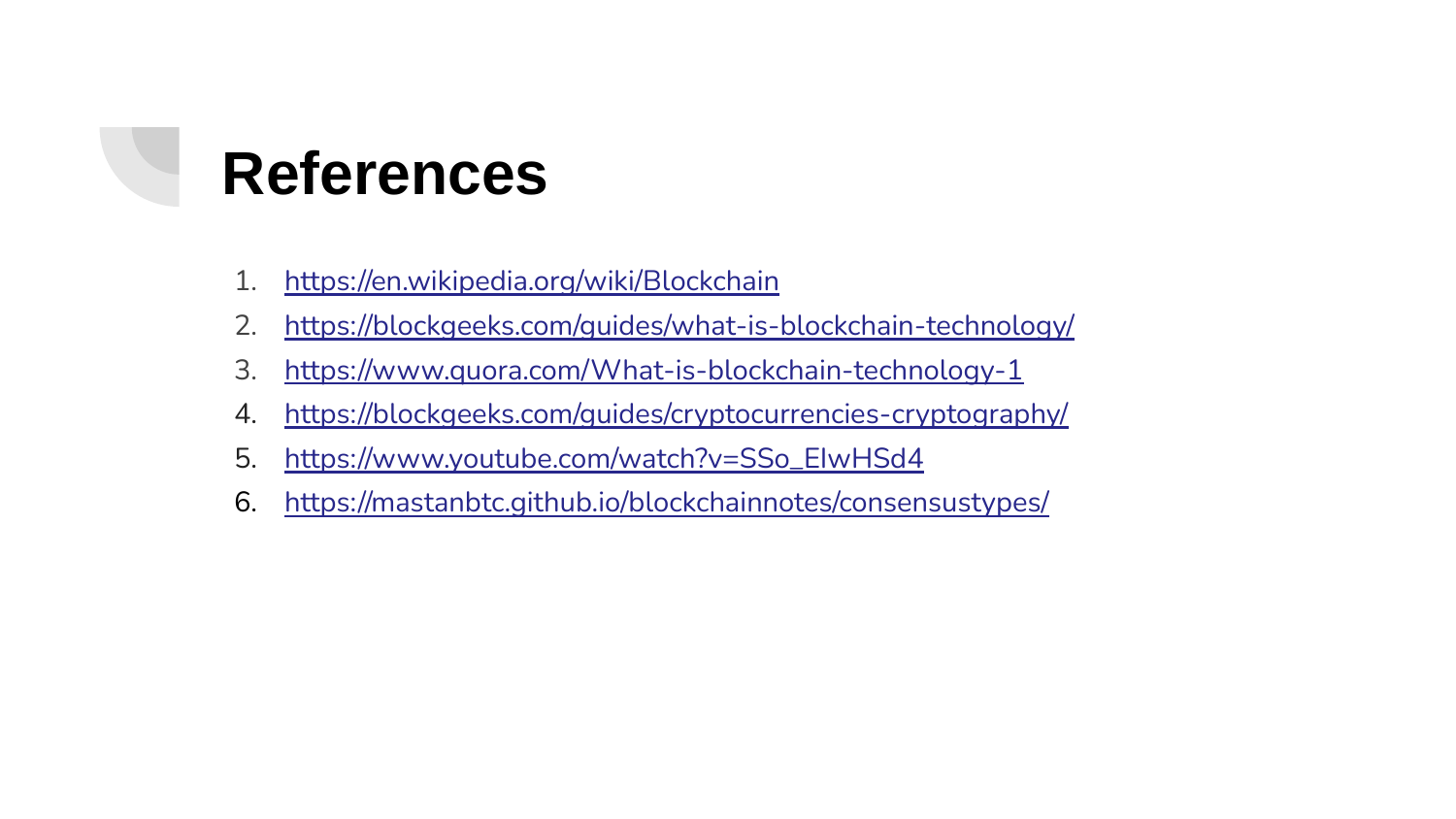

# References
https://en.wikipedia.org/wiki/Blockchain
https://blockgeeks.com/guides/what-is-blockchain-technology/
https://www.quora.com/What-is-blockchain-technology-1
https://blockgeeks.com/guides/cryptocurrencies-cryptography/
https://www.youtube.com/watch?v=SSo_EIwHSd4
https://mastanbtc.github.io/blockchainnotes/consensustypes/